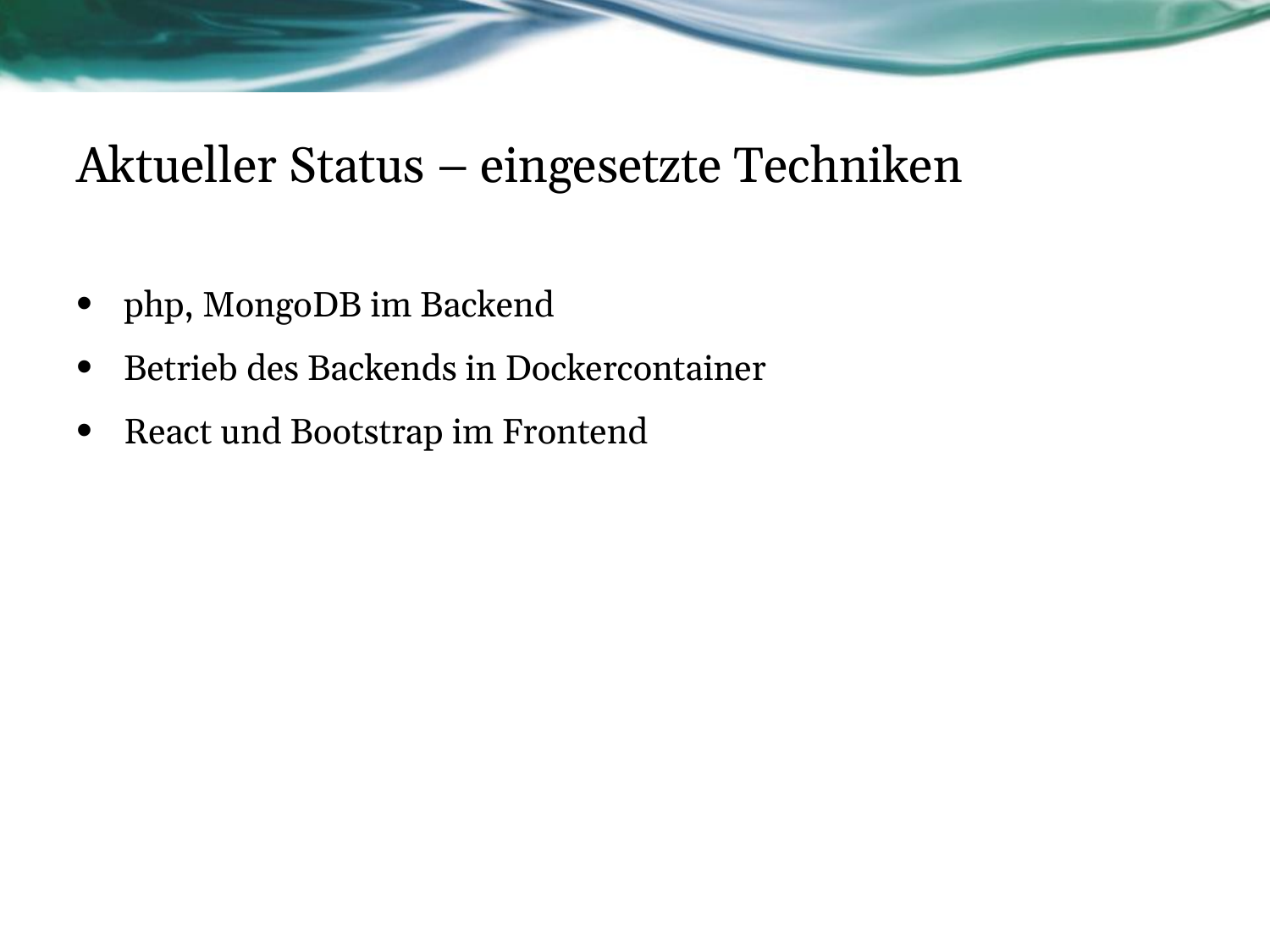

# Aktueller Status – eingesetzte Techniken
php, MongoDB im Backend
Betrieb des Backends in Dockercontainer
React und Bootstrap im Frontend